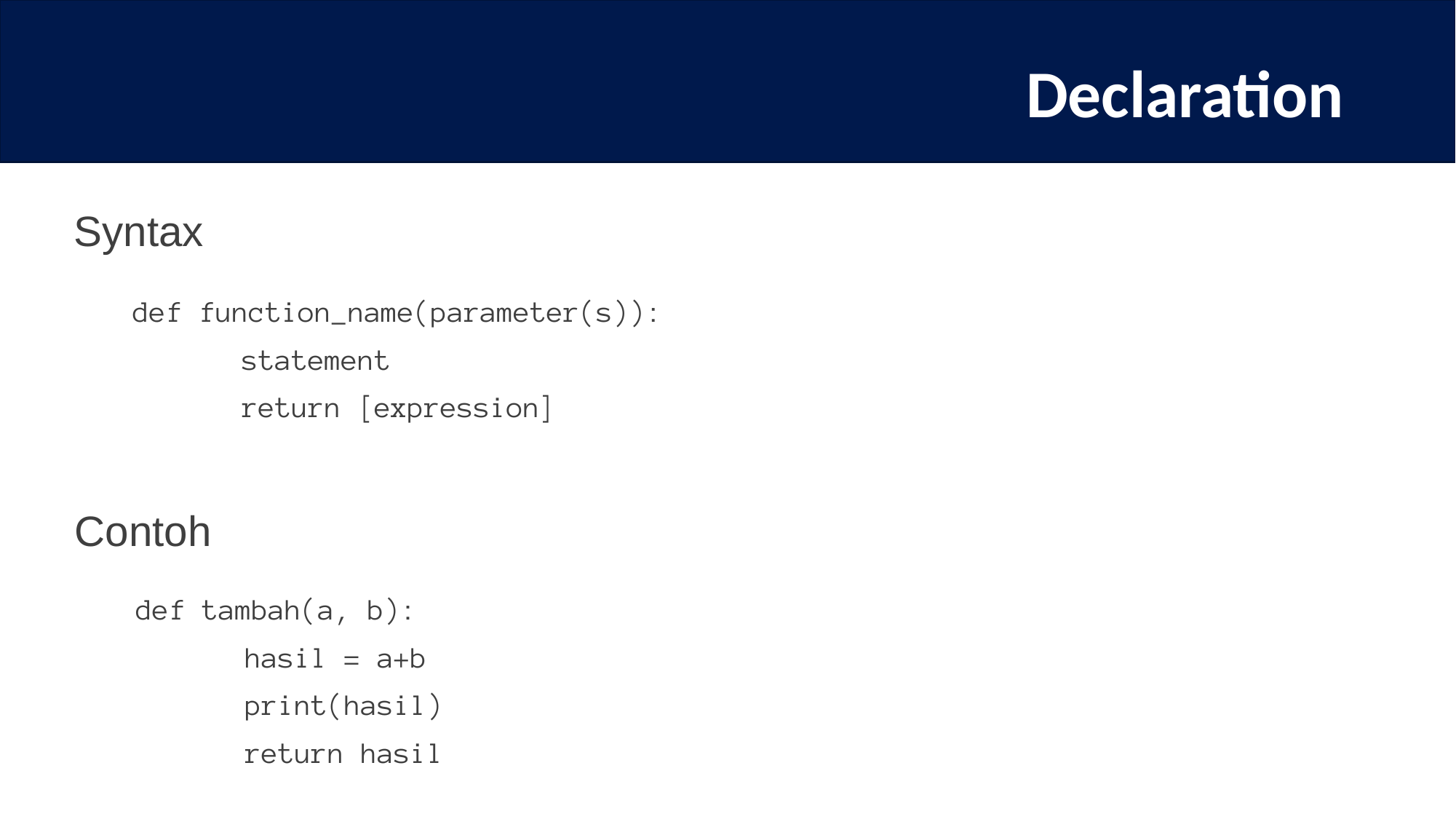

# Declaration
Syntax
def function_name(parameter(s)):
	statement
	return [expression]
Contoh
def tambah(a, b):
	hasil = a+b
	print(hasil)
	return hasil